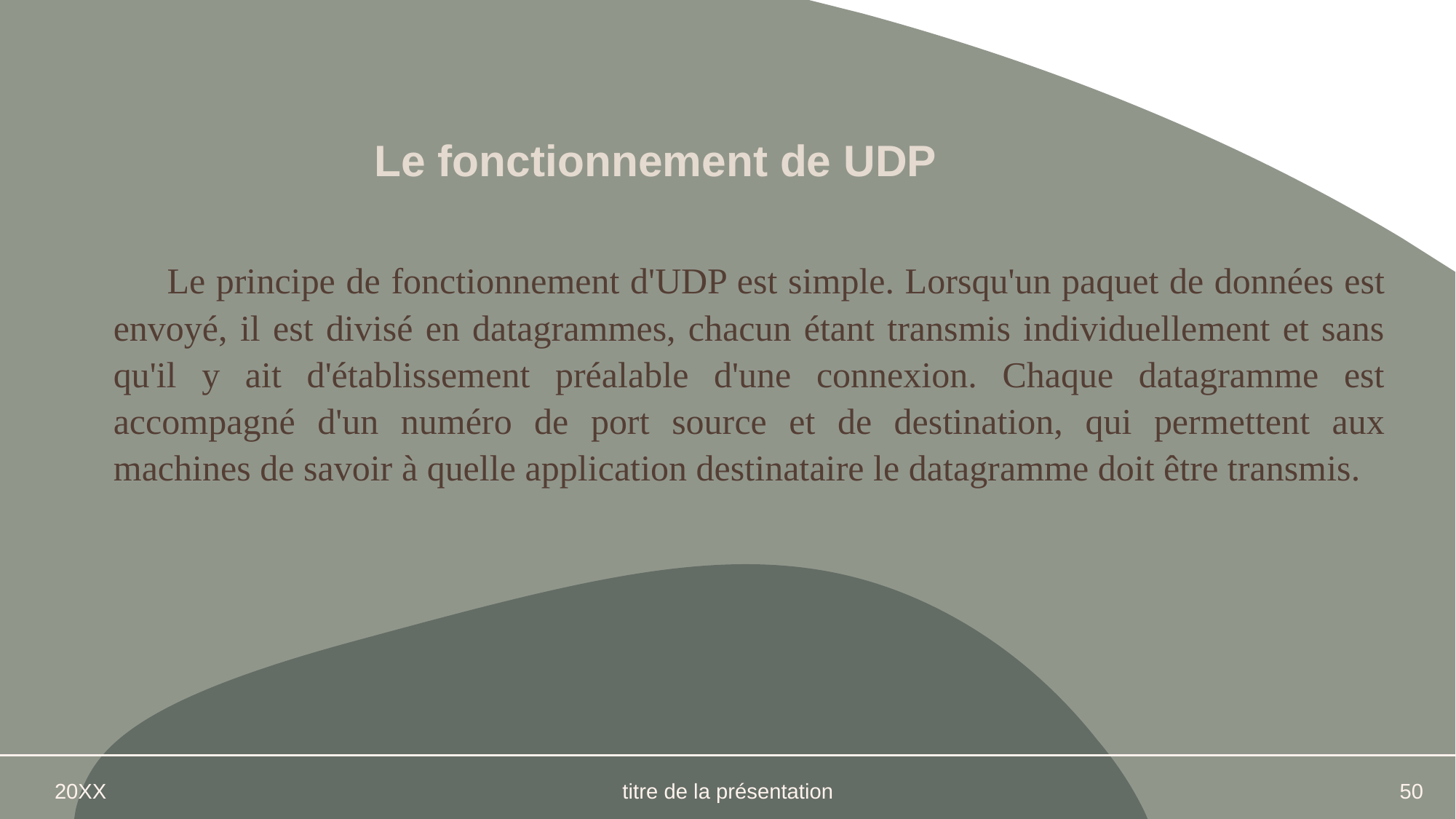

Le fonctionnement de UDP
Le principe de fonctionnement d'UDP est simple. Lorsqu'un paquet de données est envoyé, il est divisé en datagrammes, chacun étant transmis individuellement et sans qu'il y ait d'établissement préalable d'une connexion. Chaque datagramme est accompagné d'un numéro de port source et de destination, qui permettent aux machines de savoir à quelle application destinataire le datagramme doit être transmis.
20XX
titre de la présentation
50